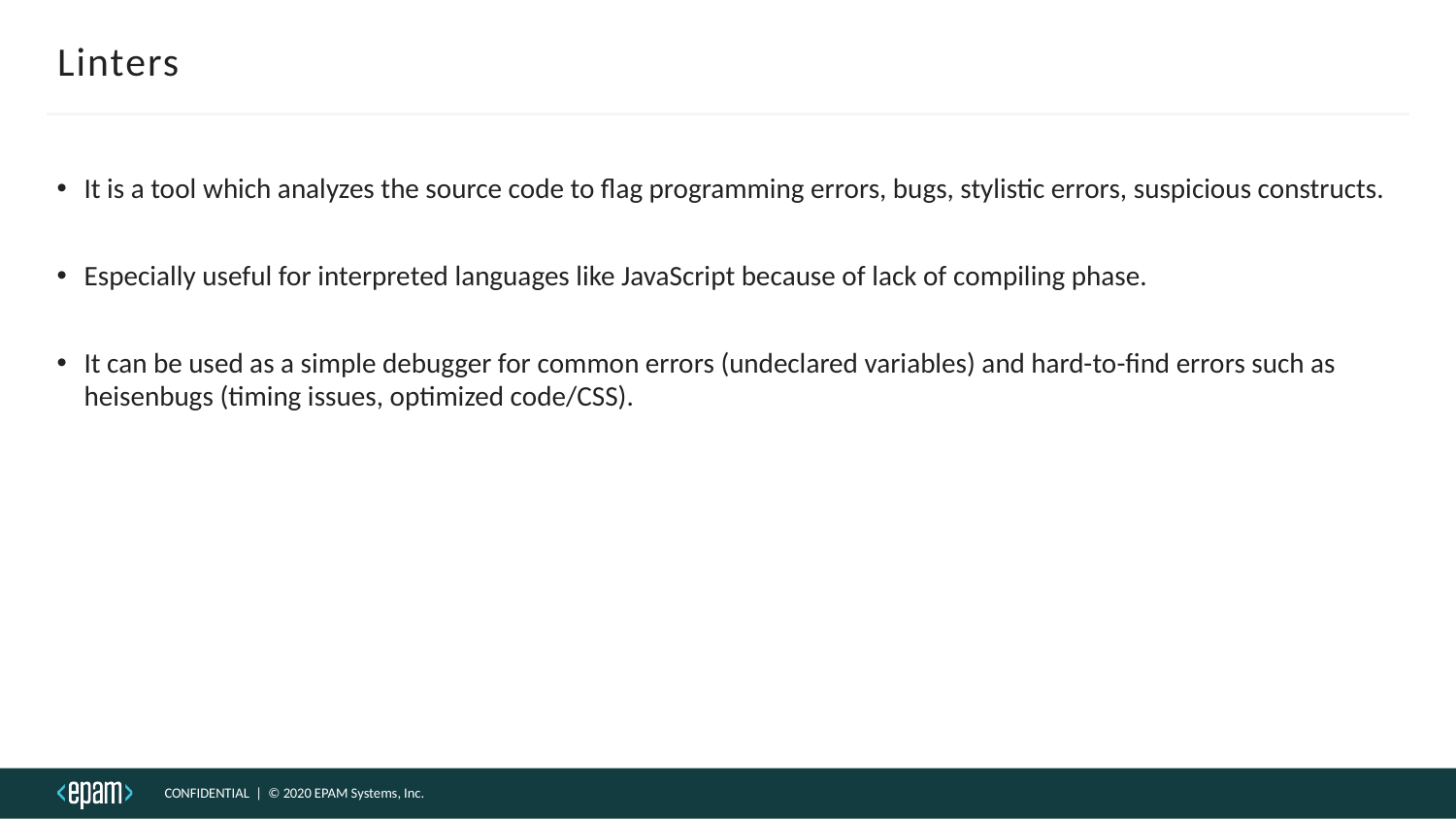

# Linters
It is a tool which analyzes the source code to flag programming errors, bugs, stylistic errors, suspicious constructs.

Especially useful for interpreted languages like JavaScript because of lack of compiling phase.

It can be used as a simple debugger for common errors (undeclared variables) and hard-to-find errors such as heisenbugs (timing issues, optimized code/CSS).